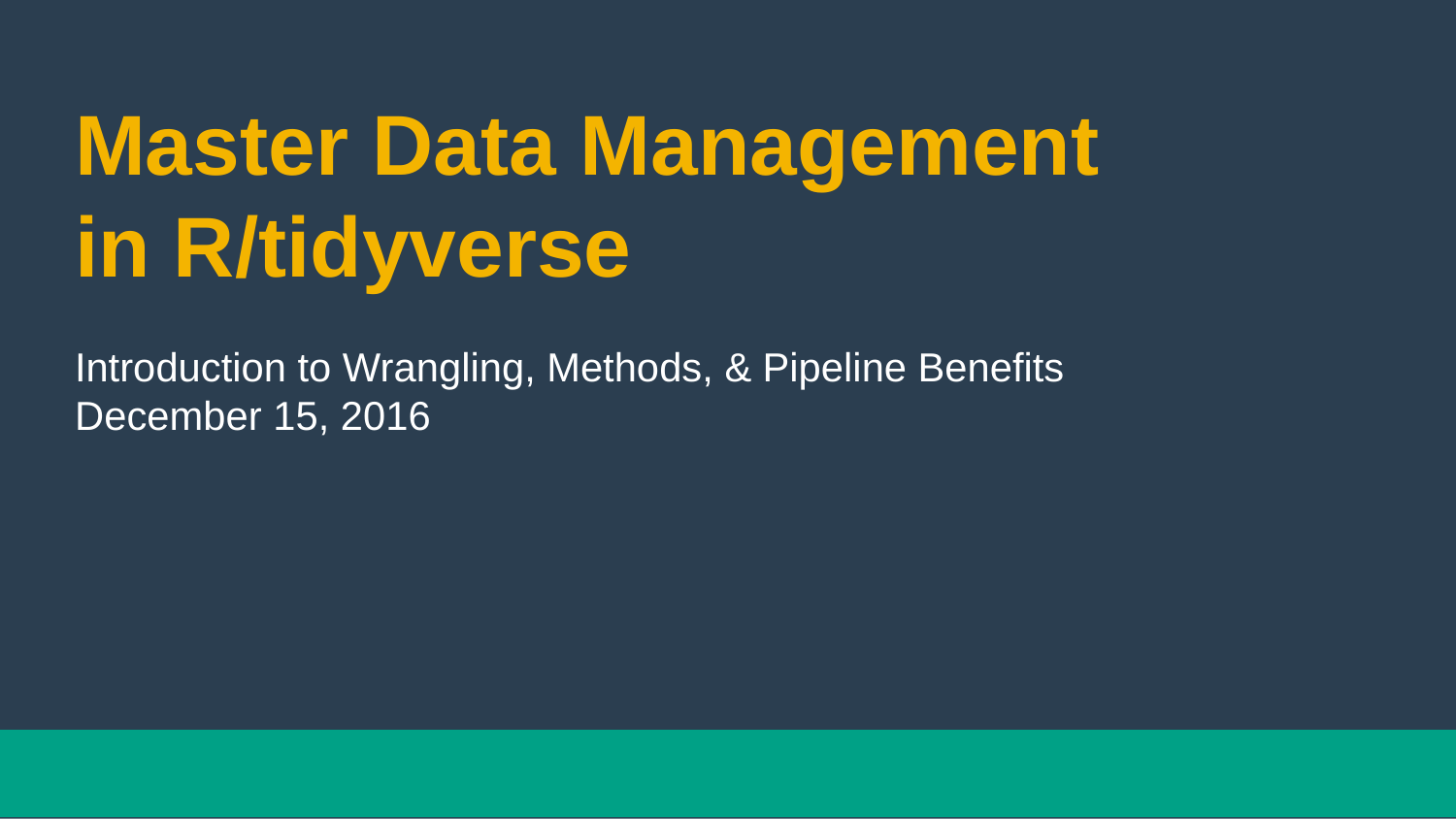

# Master Data Management
in R/tidyverse
Introduction to Wrangling, Methods, & Pipeline Benefits
December 15, 2016